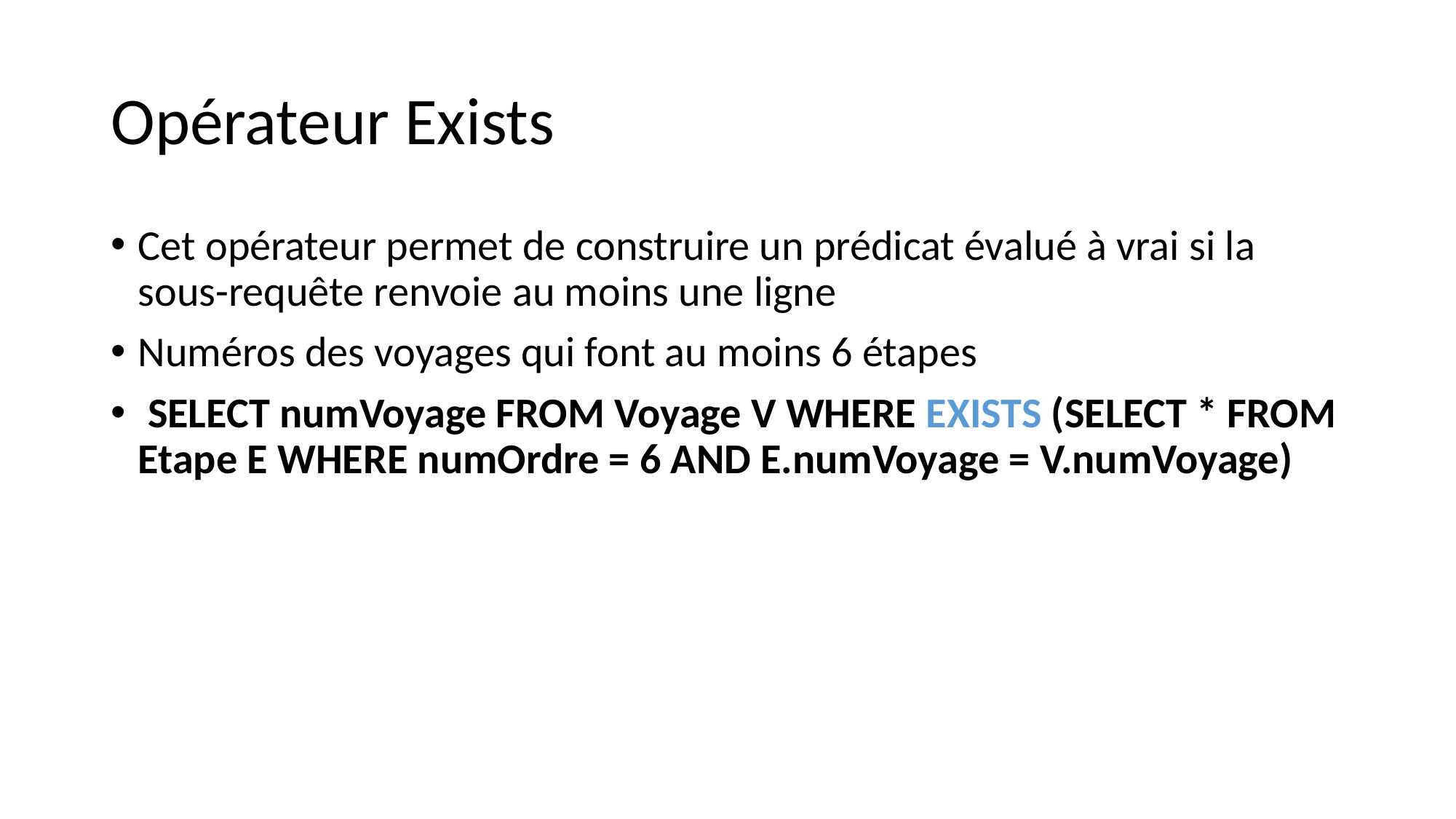

# Opérateur Exists
Cet opérateur permet de construire un prédicat évalué à vrai si la sous-requête renvoie au moins une ligne
Numéros des voyages qui font au moins 6 étapes
 SELECT numVoyage FROM Voyage V WHERE EXISTS (SELECT * FROM Etape E WHERE numOrdre = 6 AND E.numVoyage = V.numVoyage)